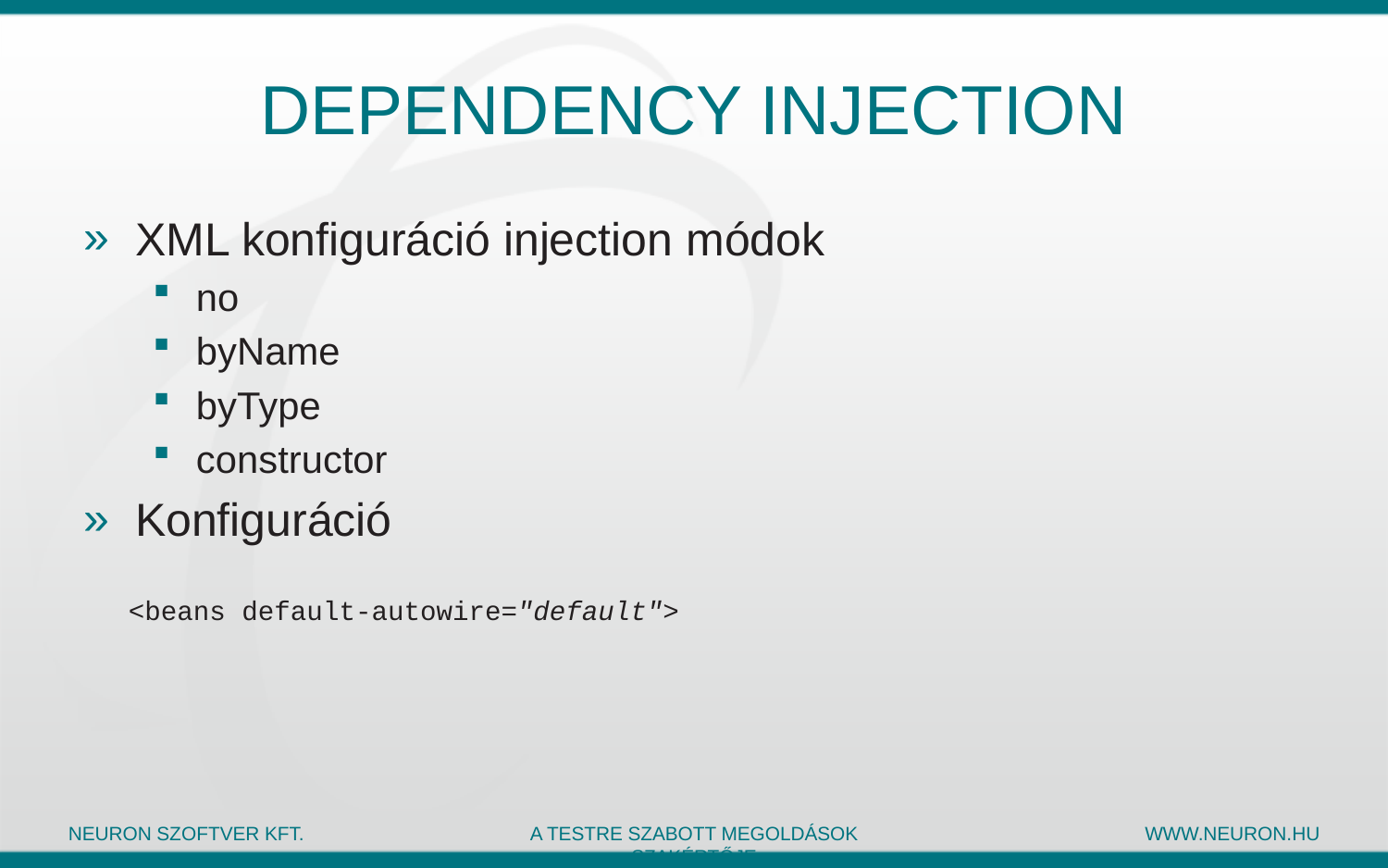

# Dependency Injection
XML konfiguráció injection módok
no
byName
byType
constructor
Konfiguráció

<beans default-autowire="default">